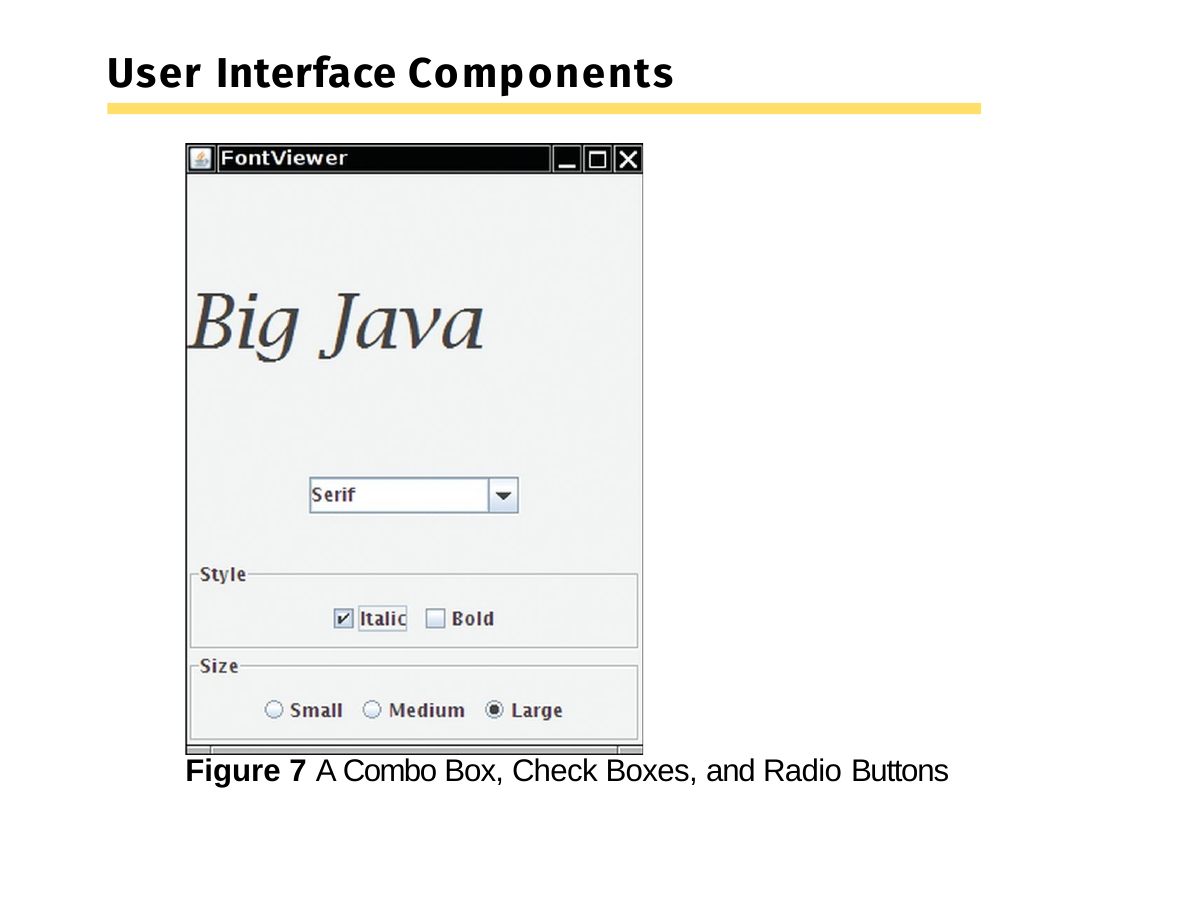

# User Interface Components

Figure 7 A Combo Box, Check Boxes, and Radio Buttons